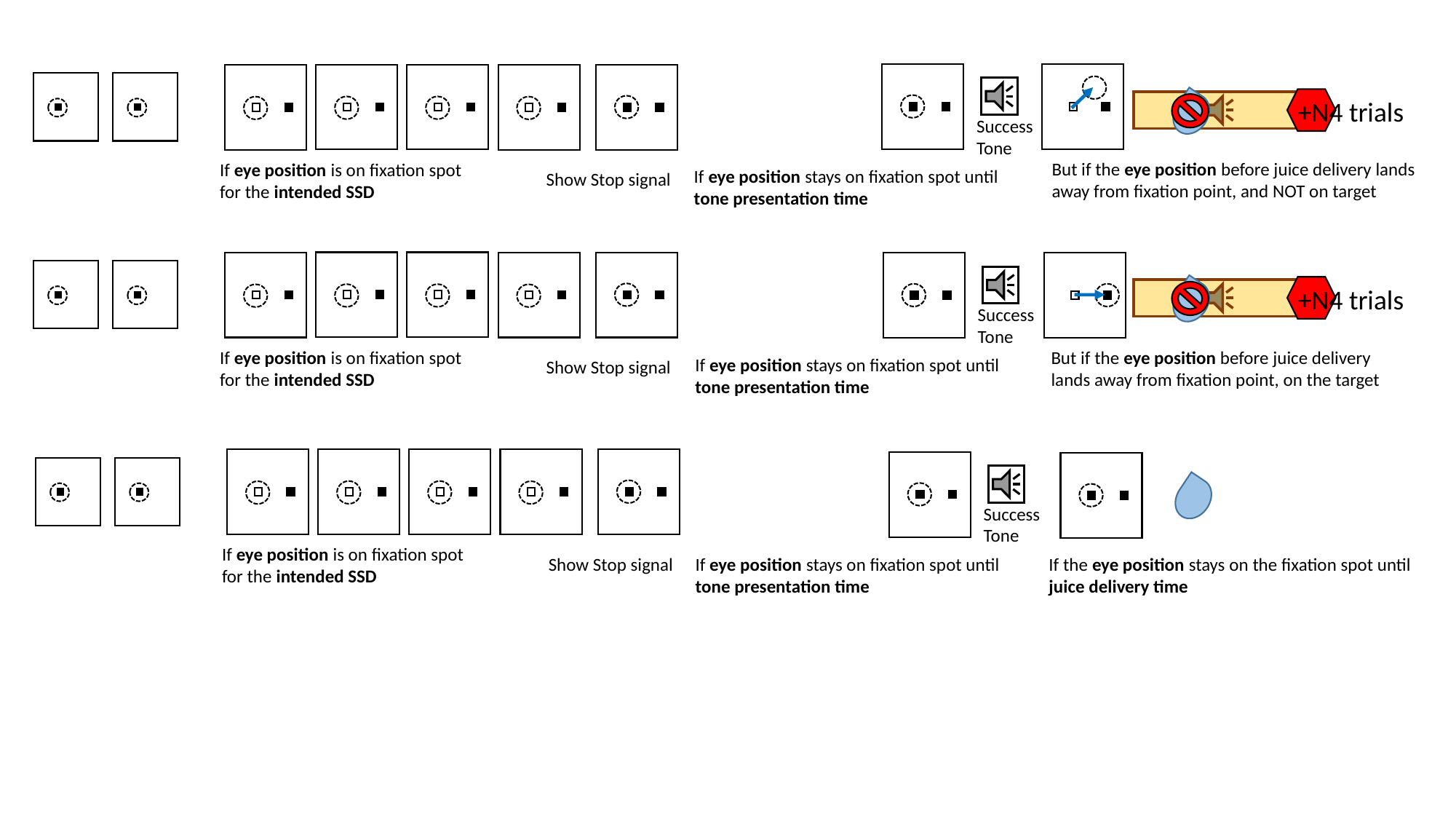

+N4 trials

Success Tone
But if the eye position before juice delivery lands away from fixation point, and NOT on target
If eye position is on fixation spot for the intended SSD
If eye position stays on fixation spot until tone presentation time
Show Stop signal

+N4 trials

Success Tone
If eye position is on fixation spot for the intended SSD
But if the eye position before juice delivery lands away from fixation point, on the target
If eye position stays on fixation spot until tone presentation time
Show Stop signal

Success Tone
If eye position is on fixation spot for the intended SSD
Show Stop signal
If eye position stays on fixation spot until tone presentation time
If the eye position stays on the fixation spot until juice delivery time